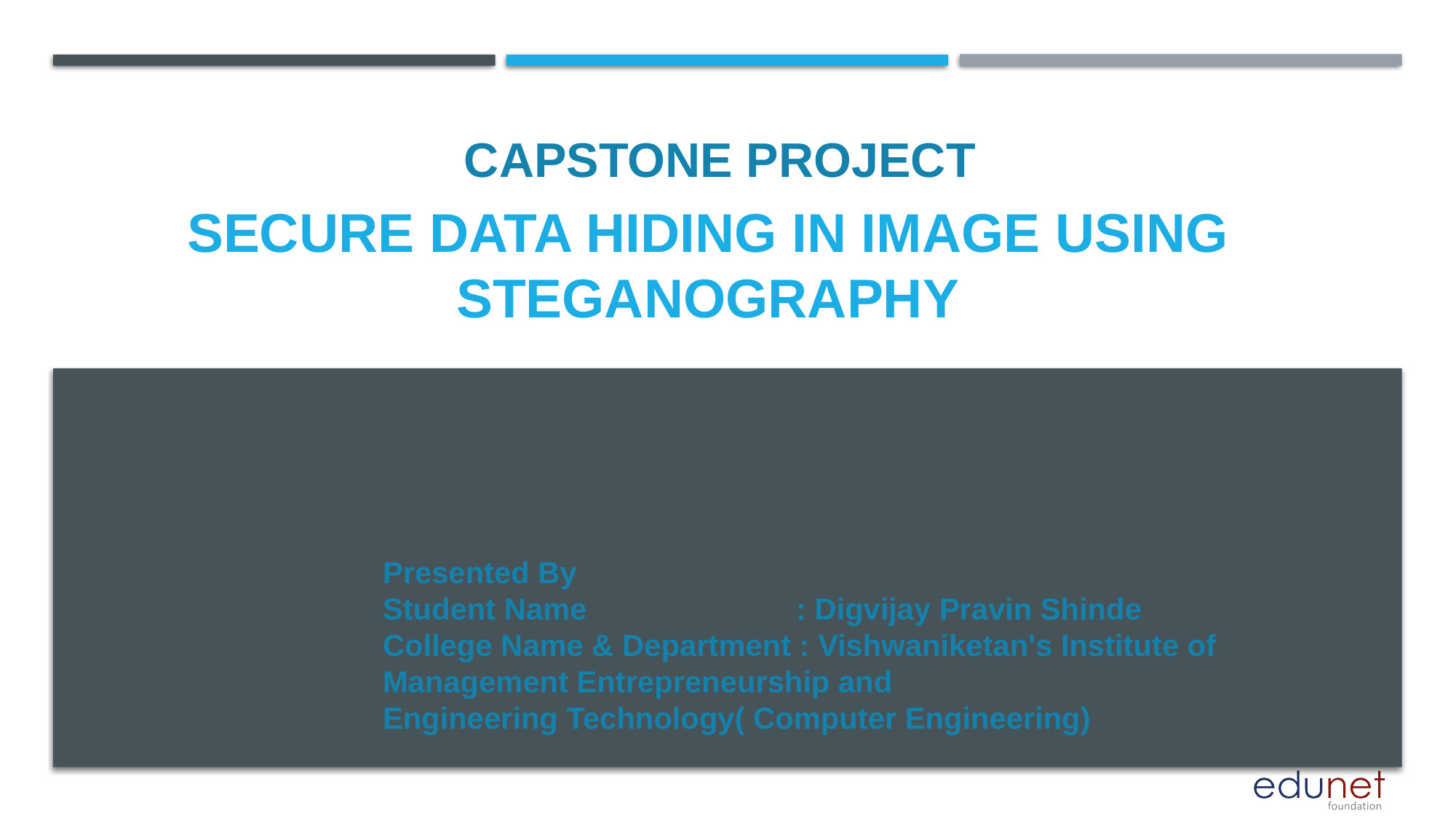

CAPSTONE PROJECT
Secure Data Hiding in Image Using Steganography
Presented By
Student Name                         : Digvijay Pravin Shinde
College Name & Department : Vishwaniketan's Institute of Management Entrepreneurship and Engineering Technology( Computer Engineering)